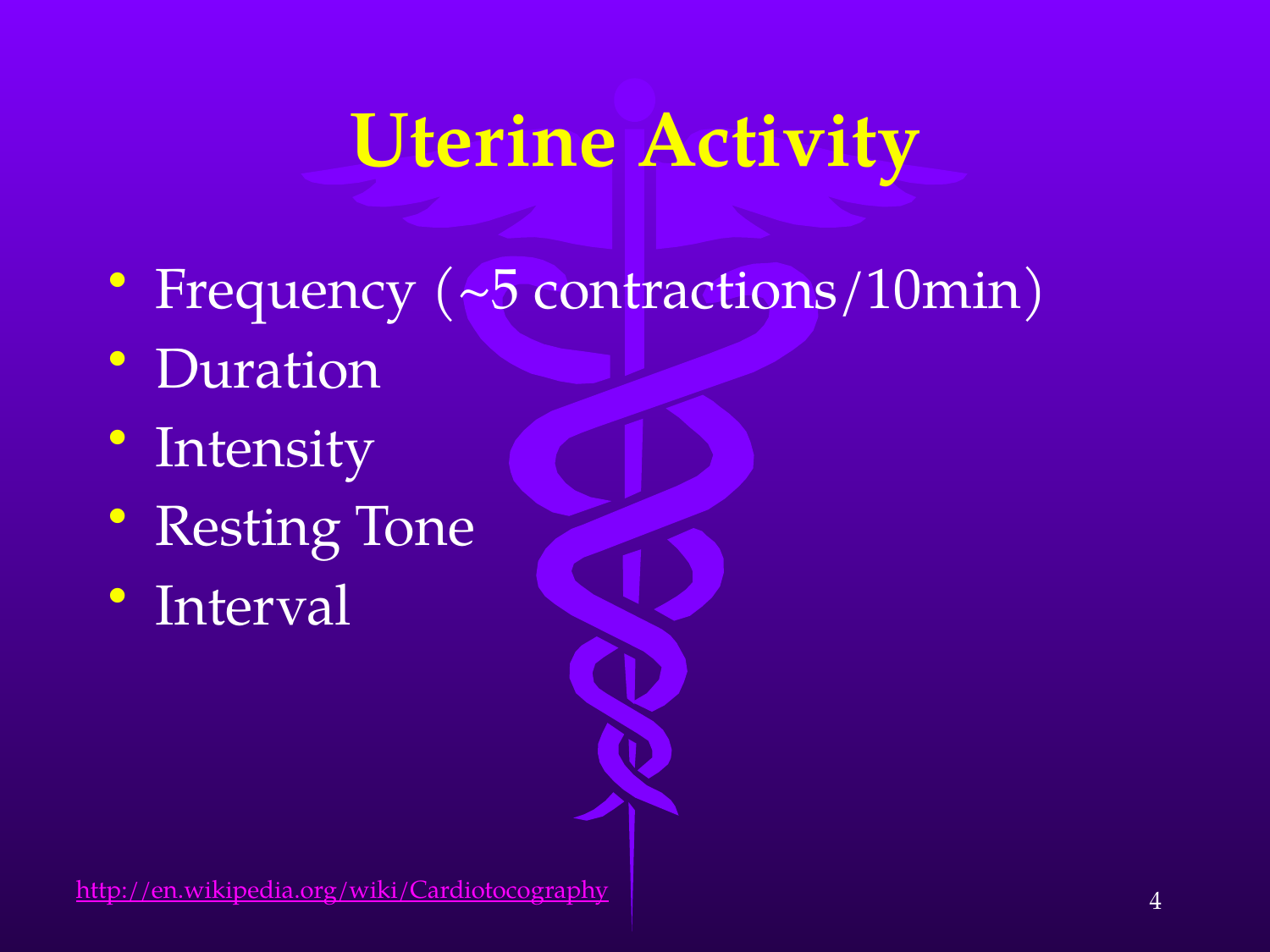

# Uterine Activity
Frequency (~5 contractions/10min)
Duration
Intensity
Resting Tone
Interval

http://en.wikipedia.org/wiki/Cardiotocography
4